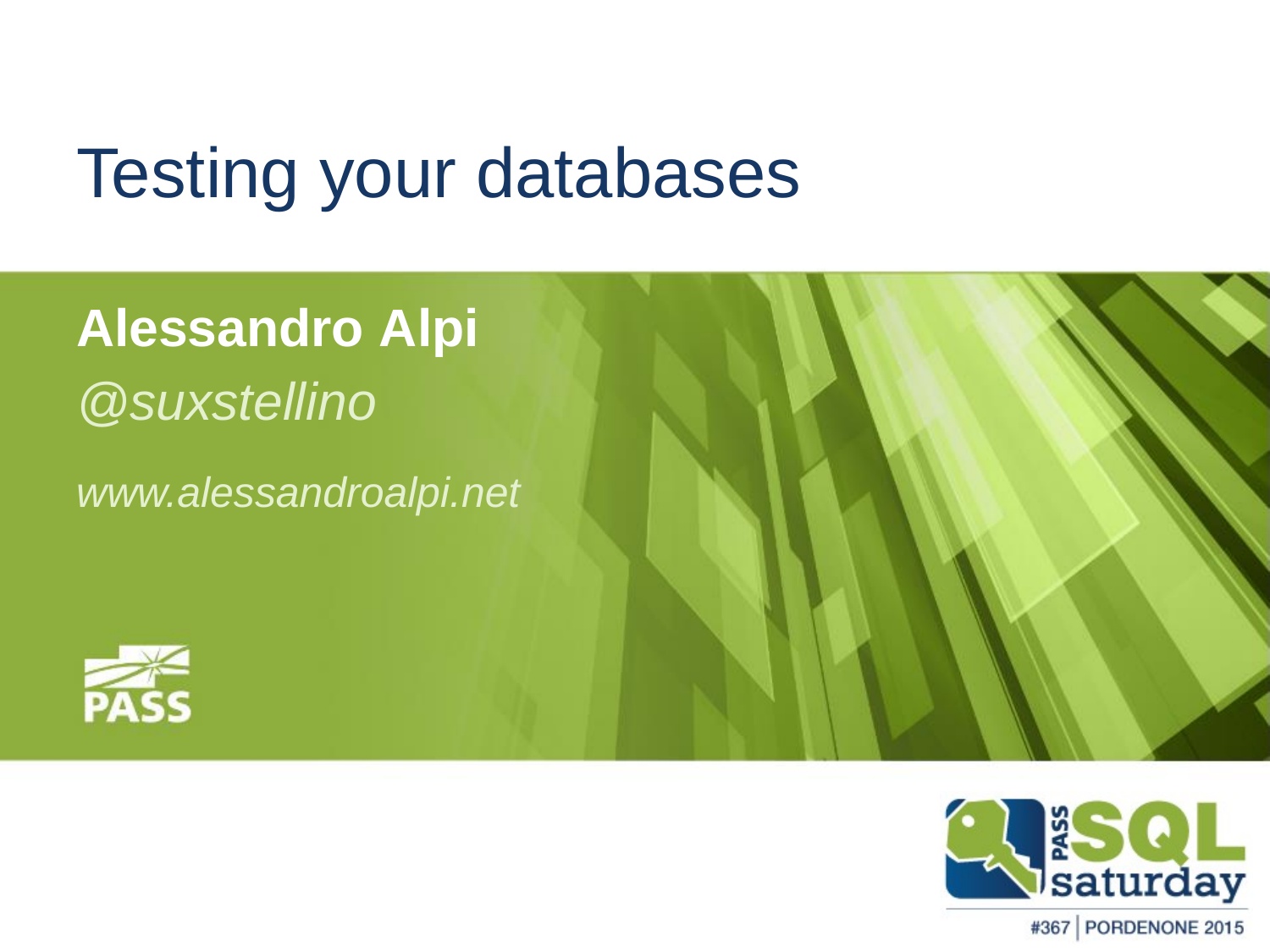

# Testing your databases
Alessandro Alpi
@suxstellino
www.alessandroalpi.net